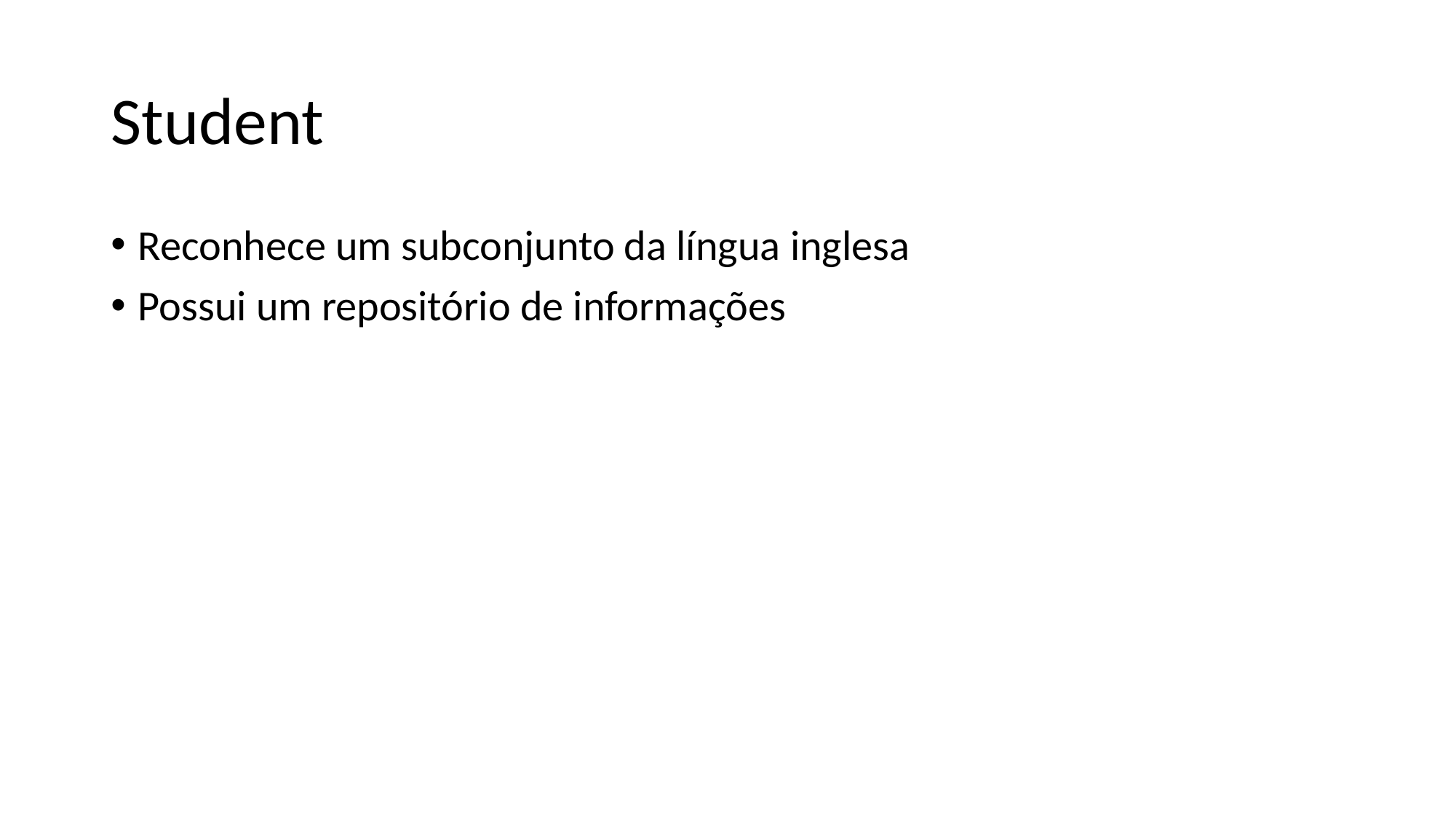

# Student
Reconhece um subconjunto da língua inglesa
Possui um repositório de informações